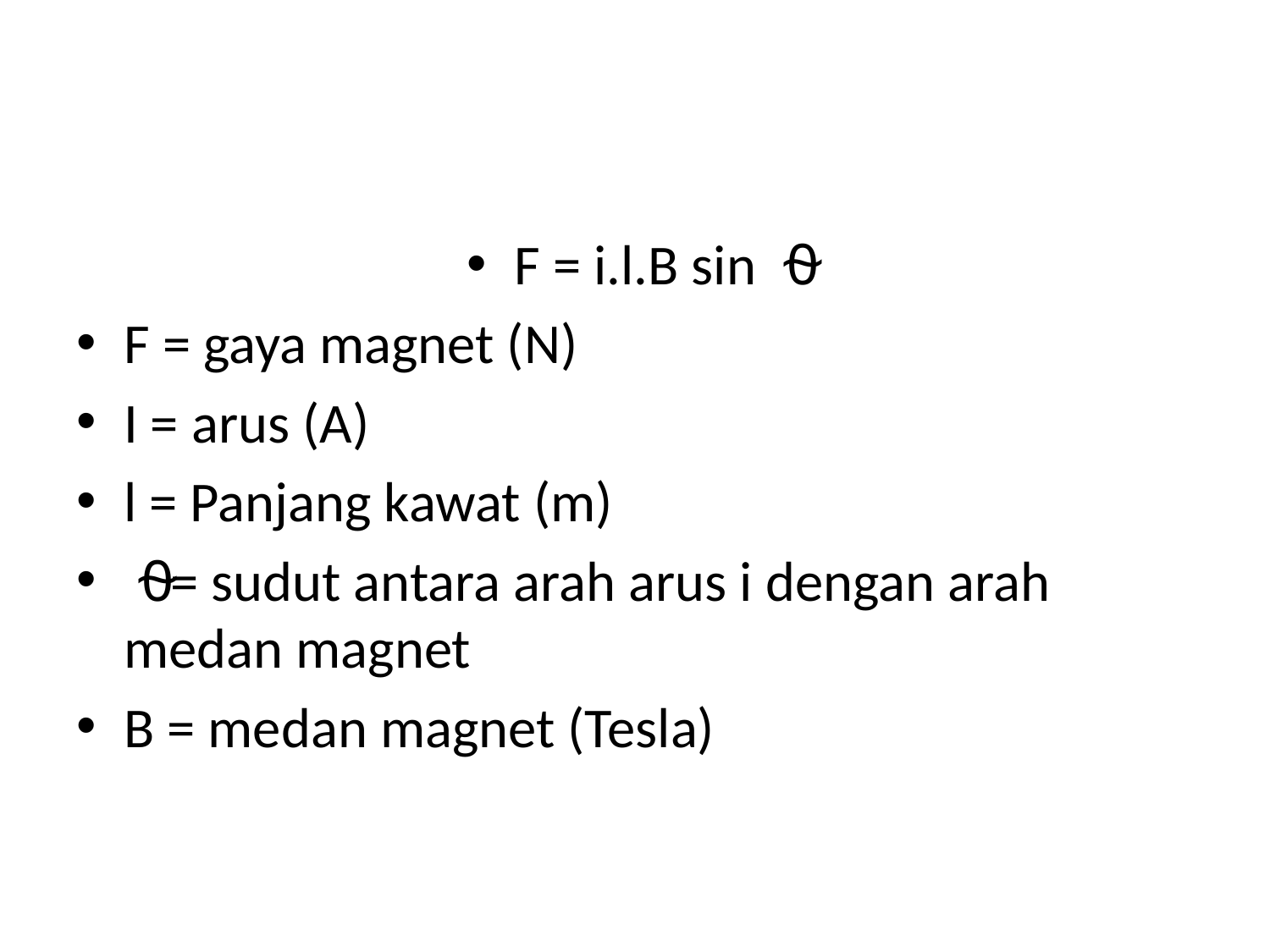

#
F = i.l.B sin ⍬
F = gaya magnet (N)
I = arus (A)
l = Panjang kawat (m)
⍬ = sudut antara arah arus i dengan arah medan magnet
B = medan magnet (Tesla)